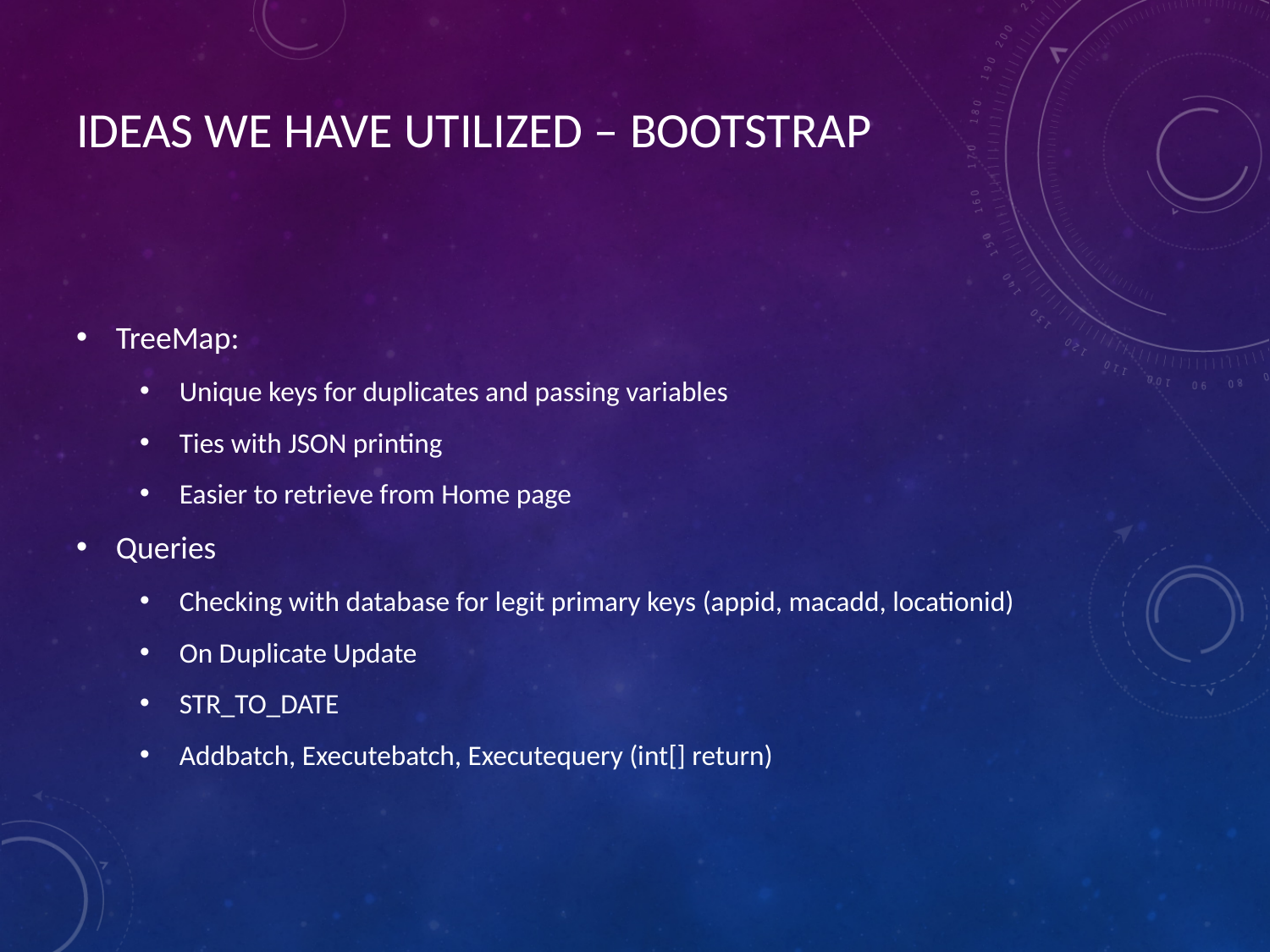

# Ideas we have utilized – Bootstrap
TreeMap:
Unique keys for duplicates and passing variables
Ties with JSON printing
Easier to retrieve from Home page
Queries
Checking with database for legit primary keys (appid, macadd, locationid)
On Duplicate Update
STR_TO_DATE
Addbatch, Executebatch, Executequery (int[] return)